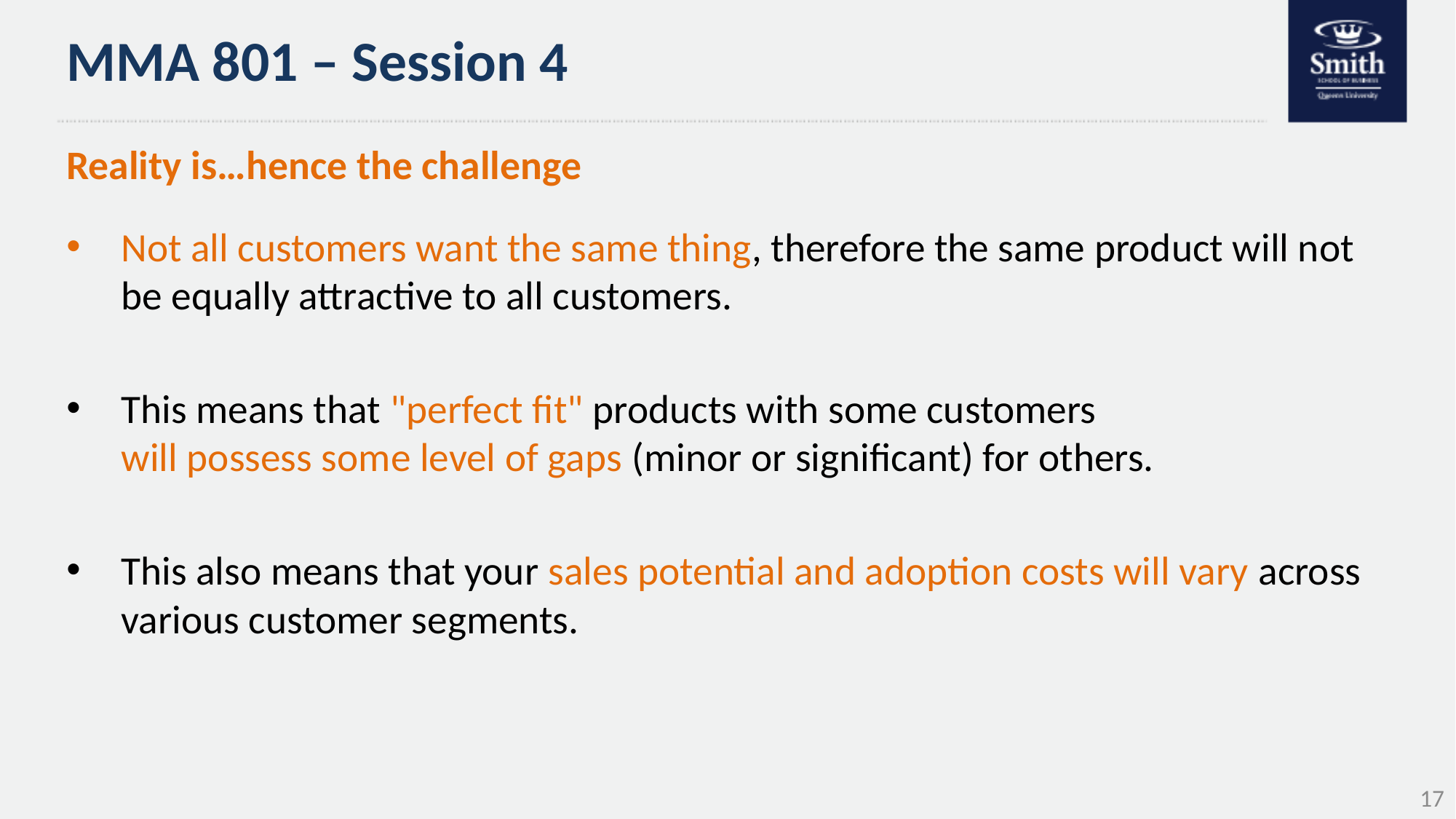

# MMA 801 – Session 4
Reality is…hence the challenge
Not all customers want the same thing, therefore the same product will not be equally attractive to all customers.

This means that "perfect fit" products with some customers
will possess some level of gaps (minor or significant) for others.

This also means that your sales potential and adoption costs will vary across various customer segments.
17